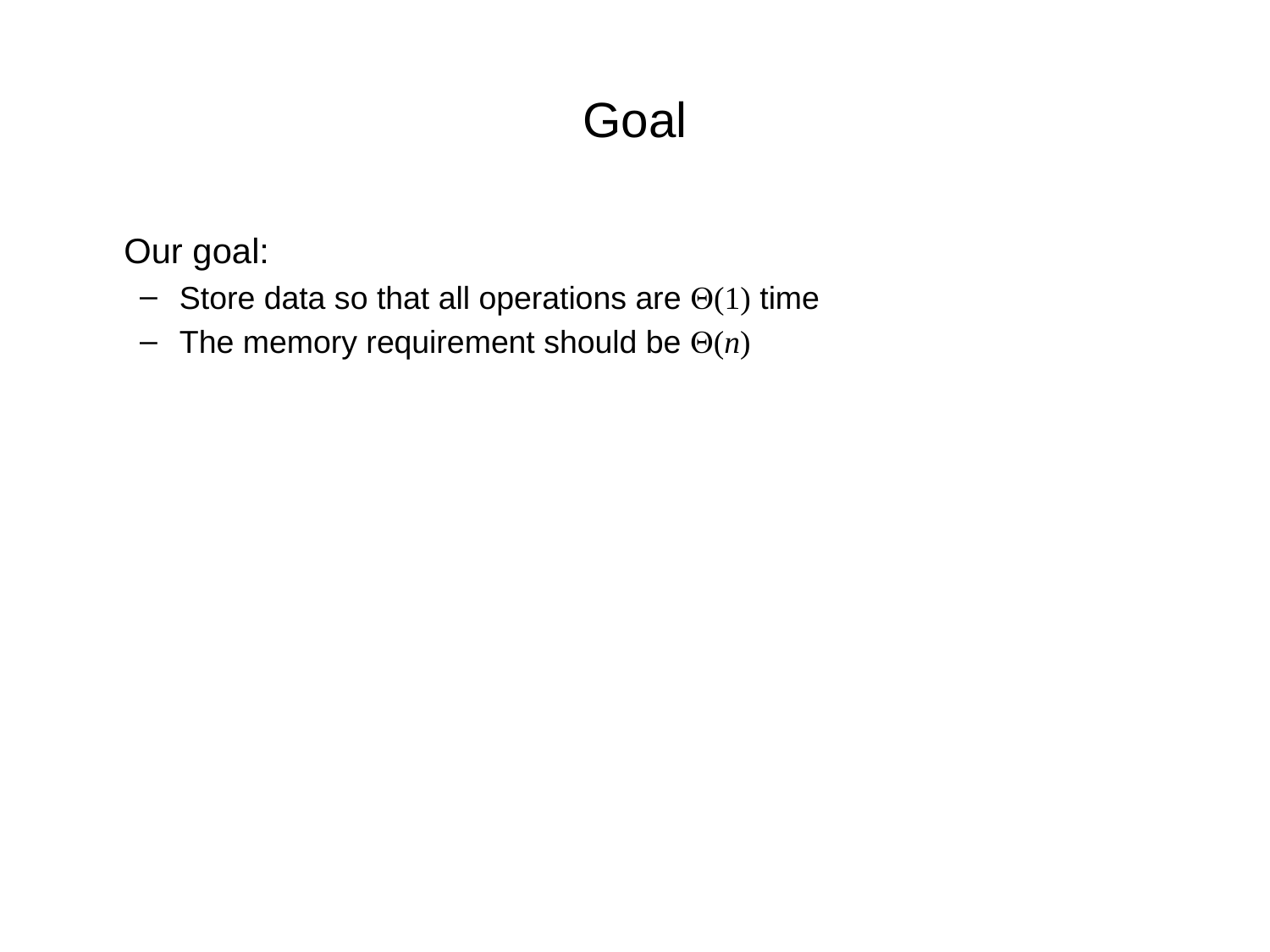

# Goal
	Our goal:
Store data so that all operations are Θ(1) time
The memory requirement should be Θ(n)